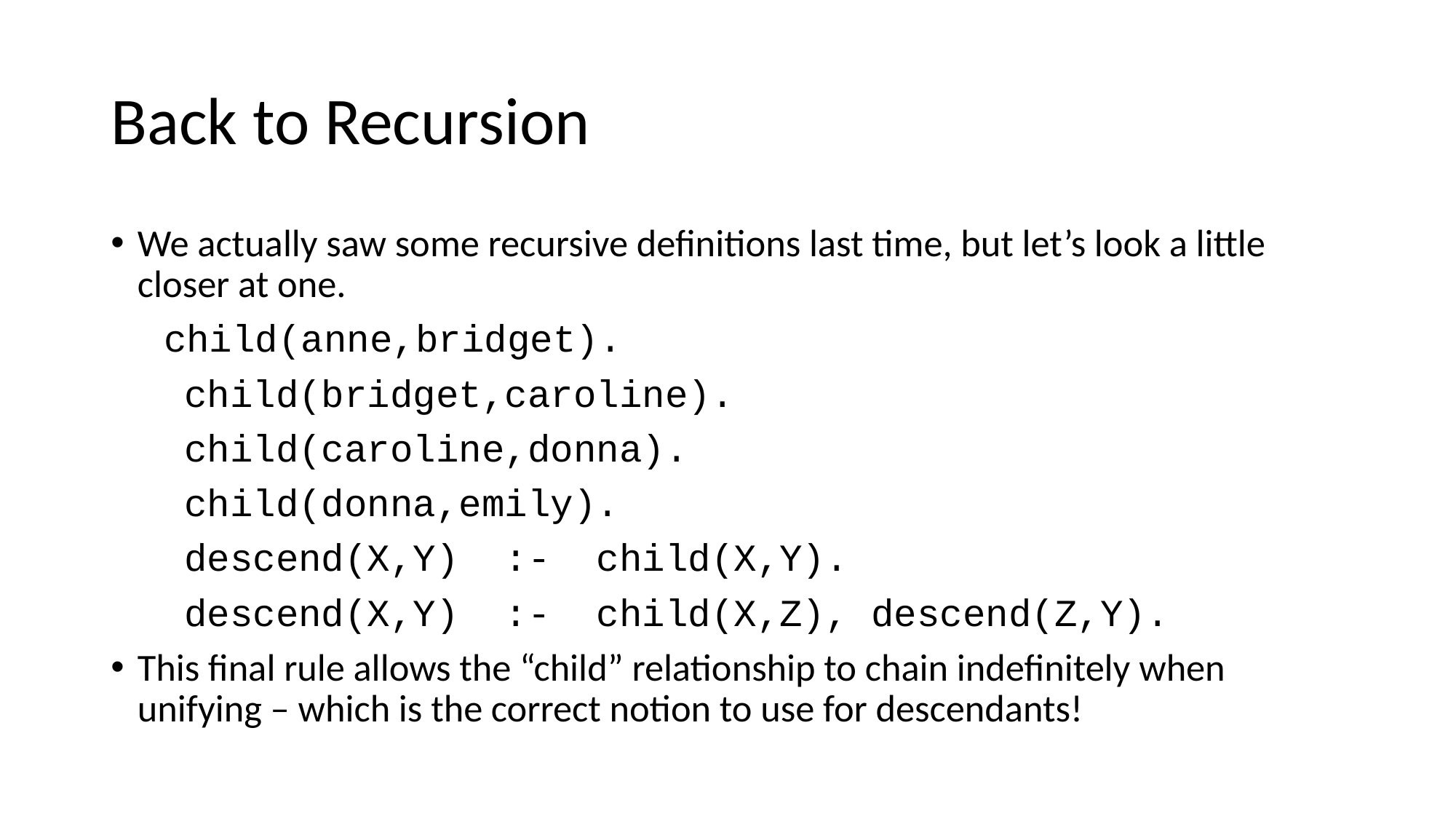

# Back to Recursion
We actually saw some recursive definitions last time, but let’s look a little closer at one.
     child(anne,bridget).
   child(bridget,caroline).
   child(caroline,donna).
   child(donna,emily).
   descend(X,Y)  :-  child(X,Y).
   descend(X,Y)  :-  child(X,Z), descend(Z,Y).
This final rule allows the “child” relationship to chain indefinitely when unifying – which is the correct notion to use for descendants!